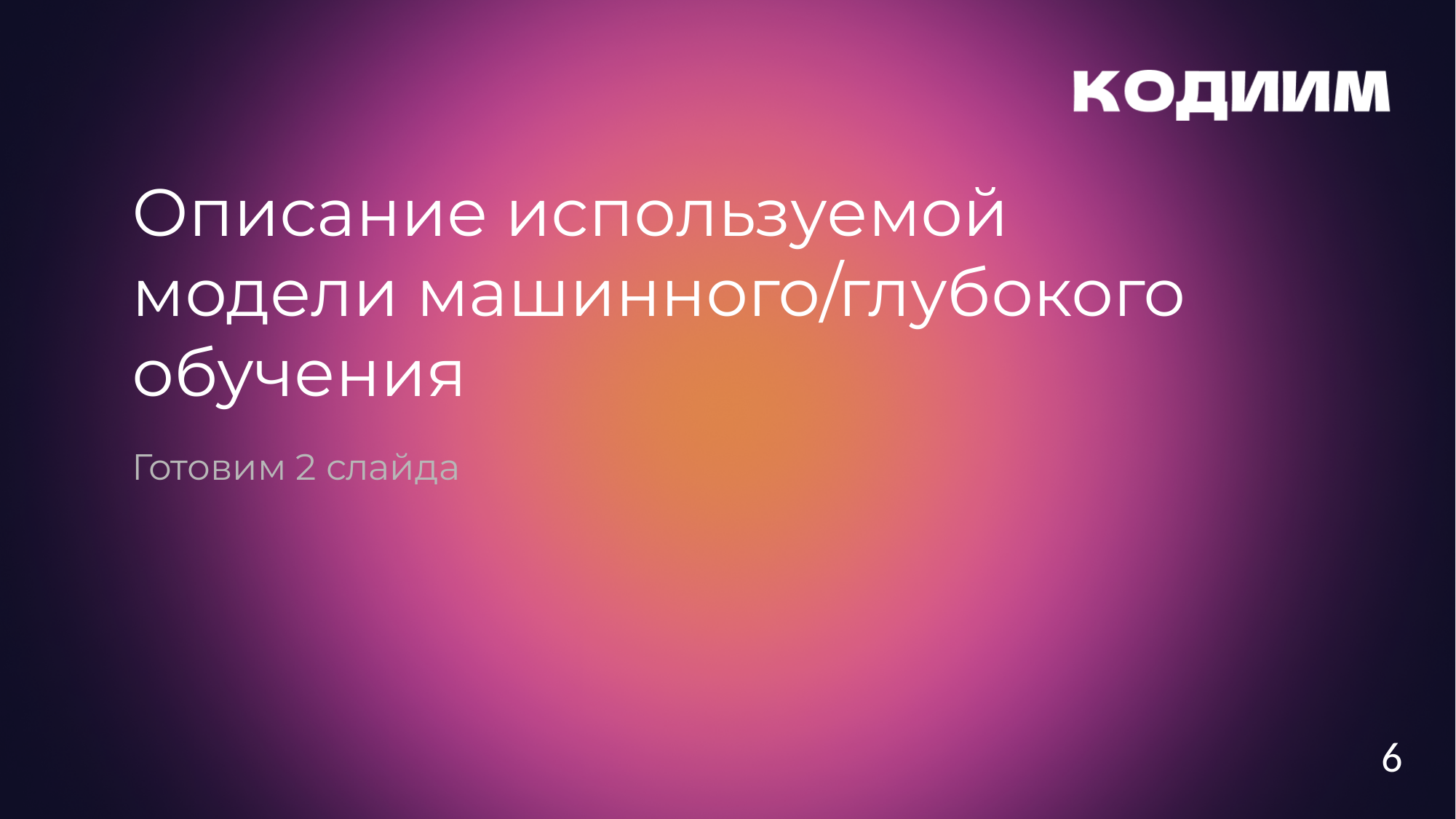

Описание используемой модели машинного/глубокого обучения
Готовим 2 слайда
6